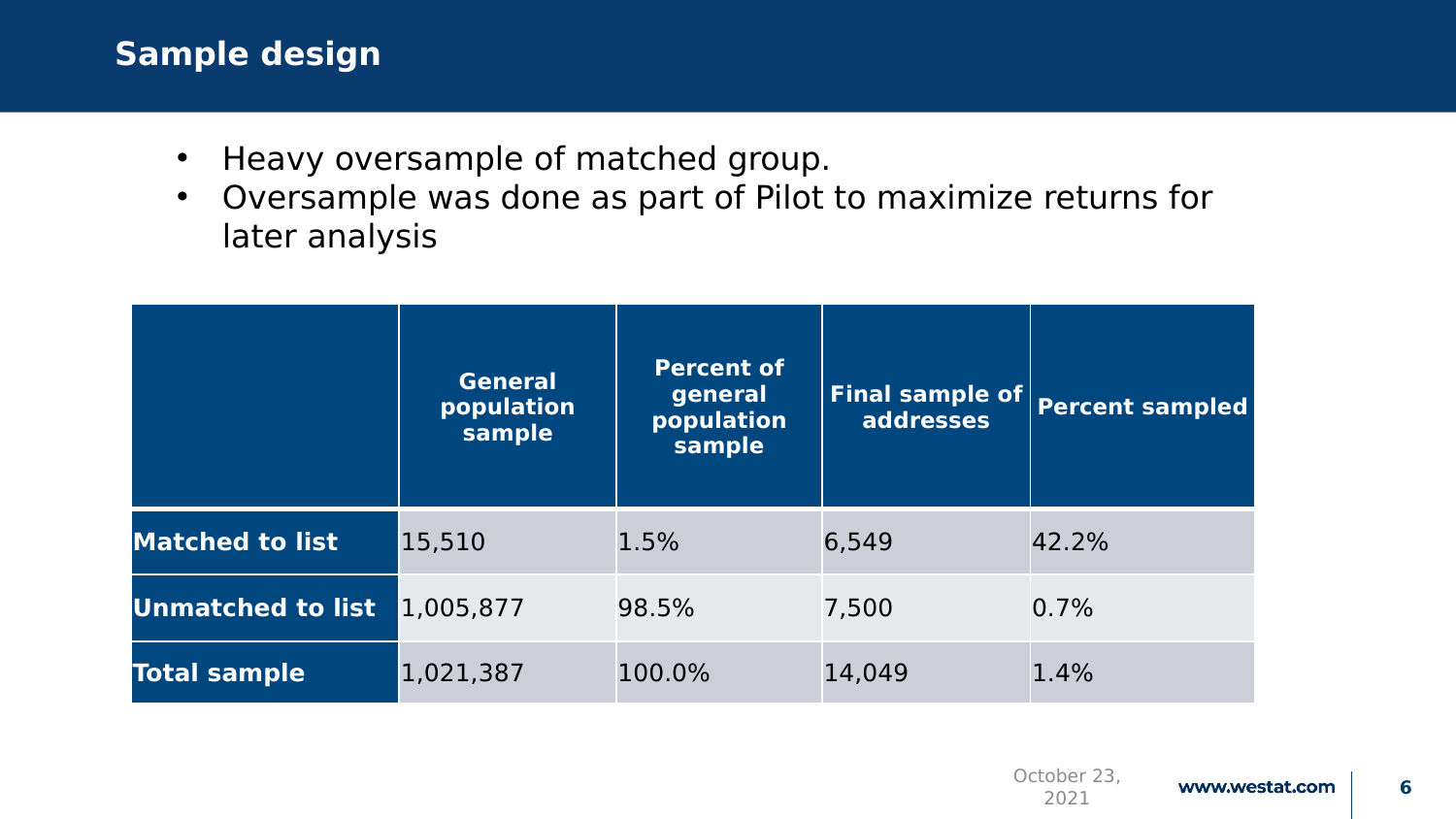

# Sample design
Heavy oversample of matched group.
Oversample was done as part of Pilot to maximize returns for later analysis
|  | General population sample | Percent of general population sample | Final sample of addresses | Percent sampled |
| --- | --- | --- | --- | --- |
| Matched to list | 15,510 | 1.5% | 6,549 | 42.2% |
| Unmatched to list | 1,005,877 | 98.5% | 7,500 | 0.7% |
| Total sample | 1,021,387 | 100.0% | 14,049 | 1.4% |
October 23, 2021
6